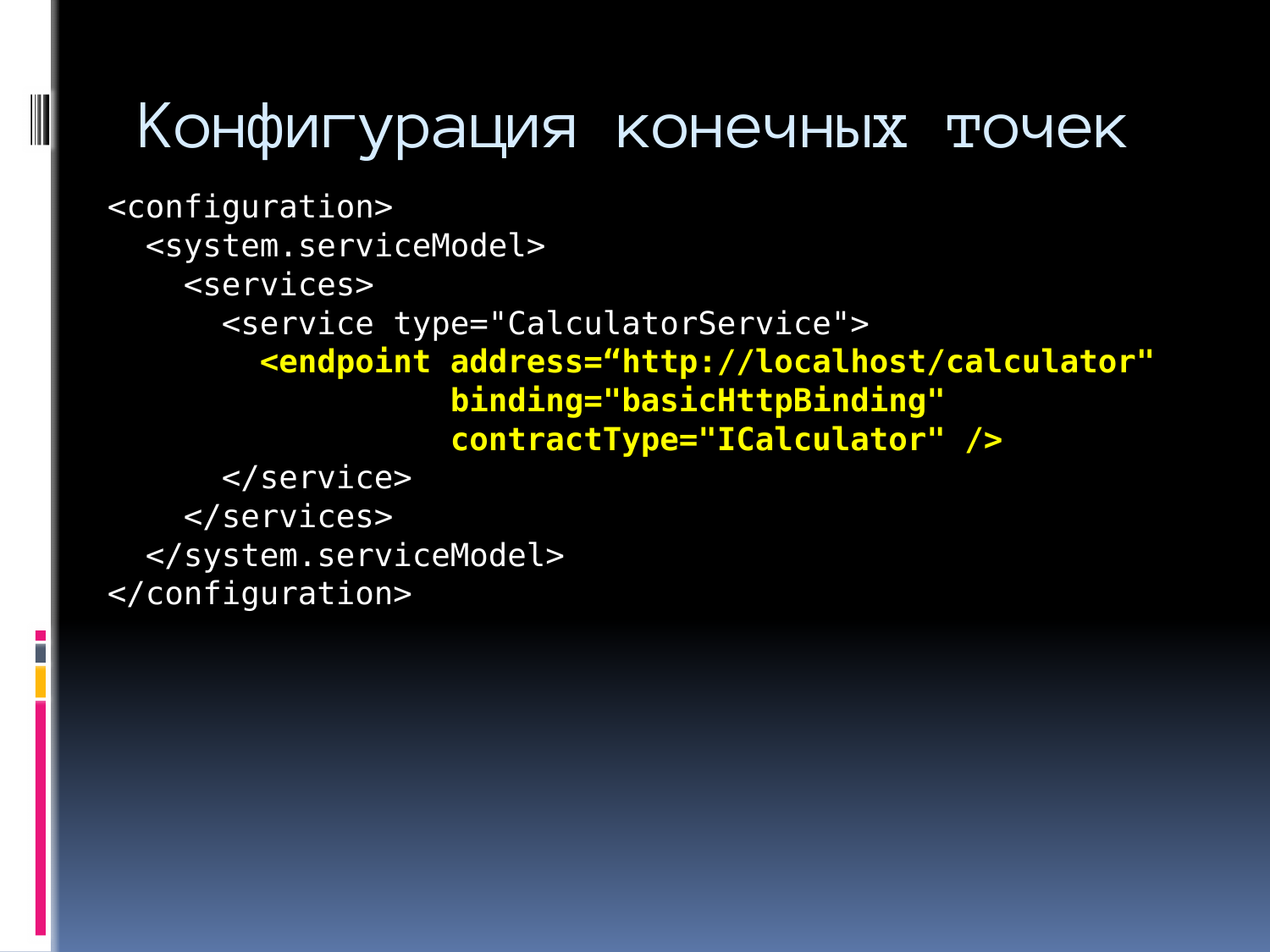

# Конфигурация конечных точек
<configuration>
  <system.serviceModel>
    <services>
      <service type="CalculatorService">
        <endpoint address=“http://localhost/calculator"
                  binding="basicHttpBinding"
                  contractType="ICalculator" />
      </service>
    </services>
  </system.serviceModel>
</configuration>